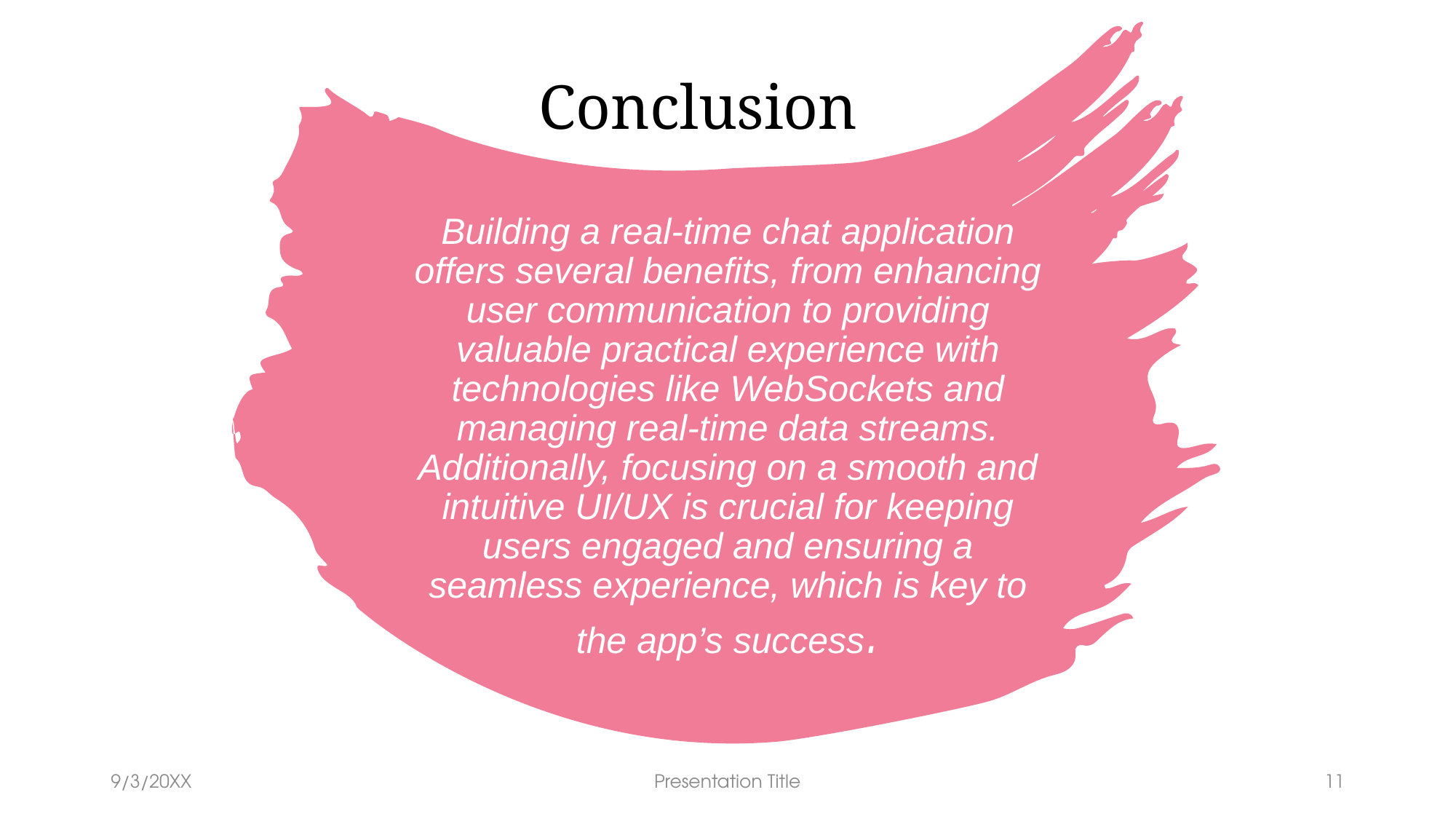

Conclusion
# Building a real-time chat application offers several benefits, from enhancing user communication to providing valuable practical experience with technologies like WebSockets and managing real-time data streams. Additionally, focusing on a smooth and intuitive UI/UX is crucial for keeping users engaged and ensuring a seamless experience, which is key to the app’s success.
9/3/20XX
Presentation Title
11